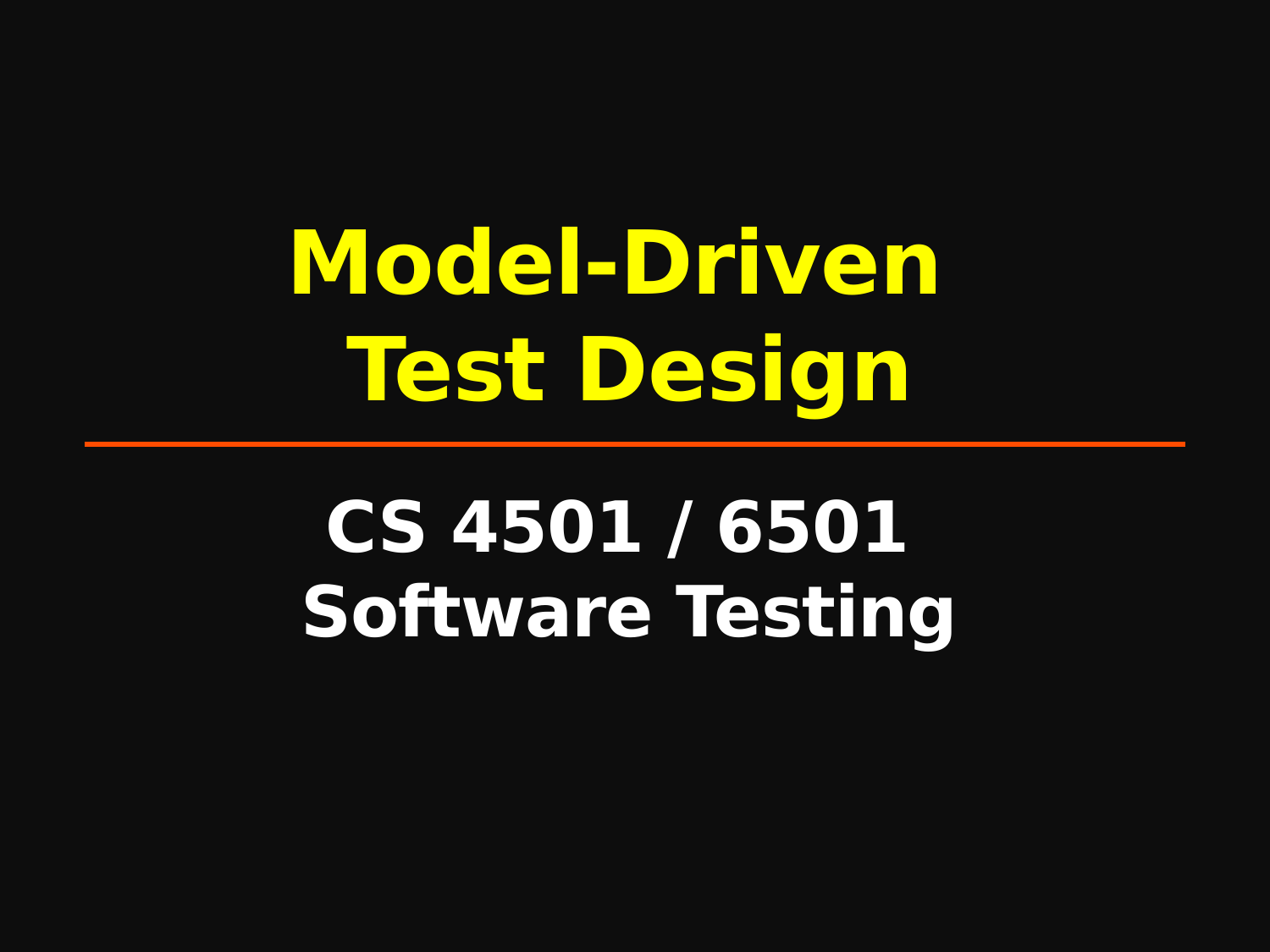

# Model-Driven Test Design CS 4501 / 6501 Software Testing